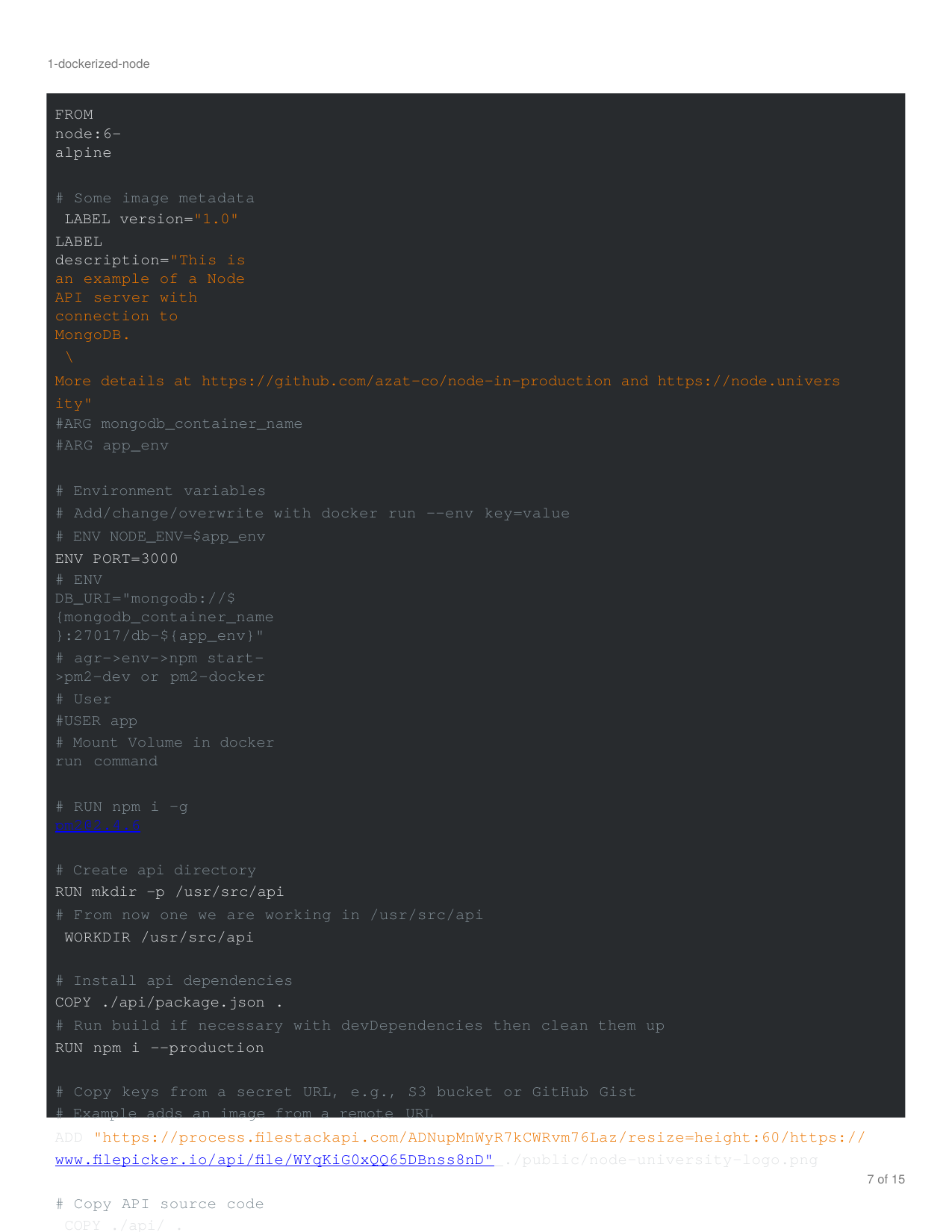

1-dockerized-node

FROM node:6-alpine

# Some image metadata  LABEL version="1.0"
LABEL description="This is an example of a Node API server with connection to MongoDB.
\
More details at https://github.com/azat-co/node-in-production and https://node.univers  ity"
#ARG mongodb_container_name
#ARG app_env

# Environment variables
# Add/change/overwrite with docker run --env key=value
# ENV NODE_ENV=$app_env  ENV PORT=3000
# ENV DB_URI="mongodb://${mongodb_container_name}:27017/db-${app_env}"
# agr->env->npm start->pm2-dev or pm2-docker
# User
#USER app
# Mount Volume in docker run command

# RUN npm i -g pm2@2.4.6

# Create api directory  RUN mkdir -p /usr/src/api
# From now one we are working in /usr/src/api  WORKDIR /usr/src/api

# Install api dependencies  COPY ./api/package.json .
# Run build if necessary with devDependencies then clean them up  RUN npm i --production

# Copy keys from a secret URL, e.g., S3 bucket or GitHub Gist
# Example adds an image from a remote URL
ADD "https://process.filestackapi.com/ADNupMnWyR7kCWRvm76Laz/resize=height:60/https://  www.filepicker.io/api/file/WYqKiG0xQQ65DBnss8nD" ./public/node-university-logo.png

# Copy API source code  COPY ./api/ .

EXPOSE 3000

# The following command will use NODE_ENV to run pm2-docker or pm2-dev  CMD ["npm", "start"]

7 of 15